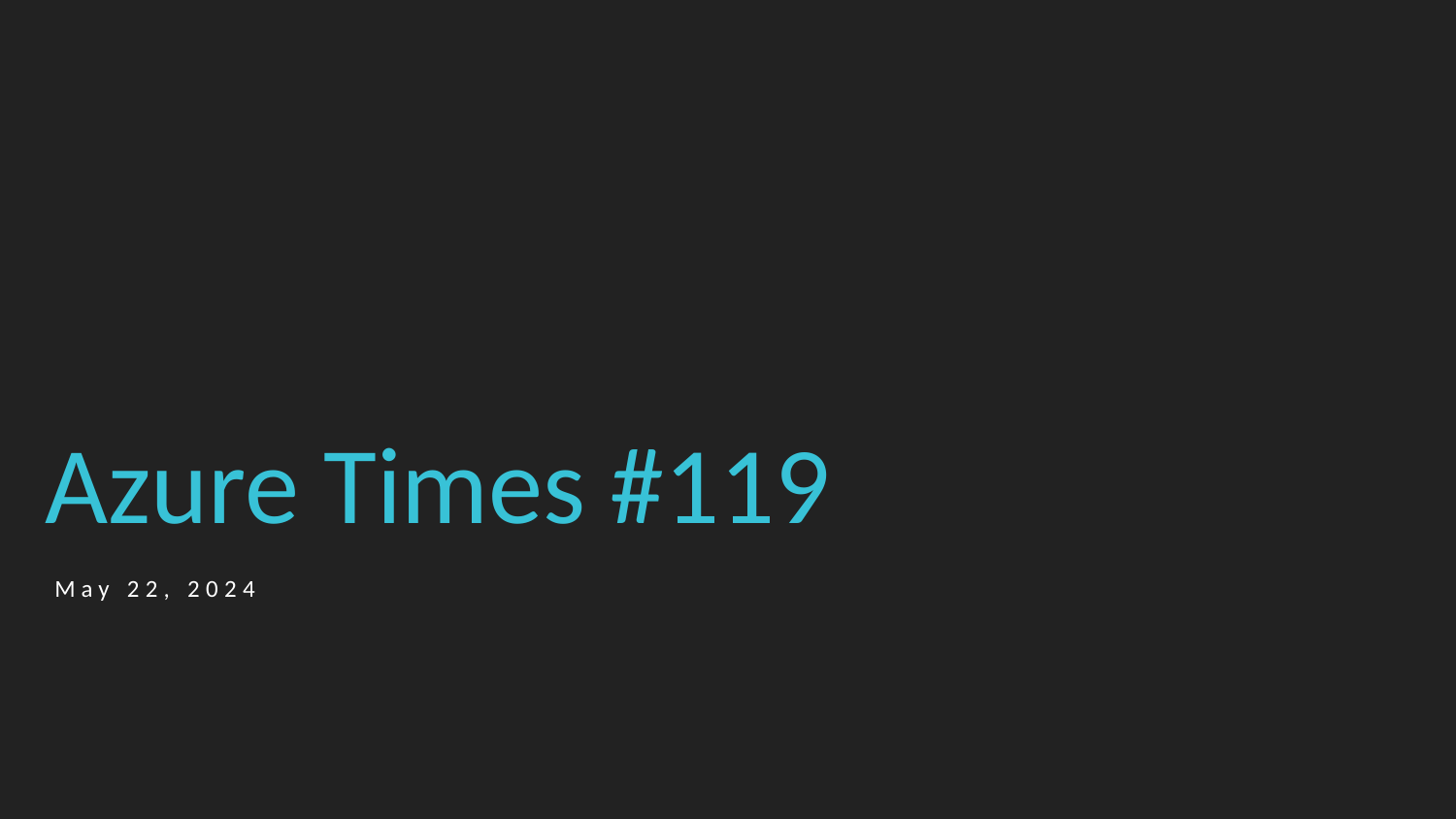

# Azure Times #119
May 22, 2024